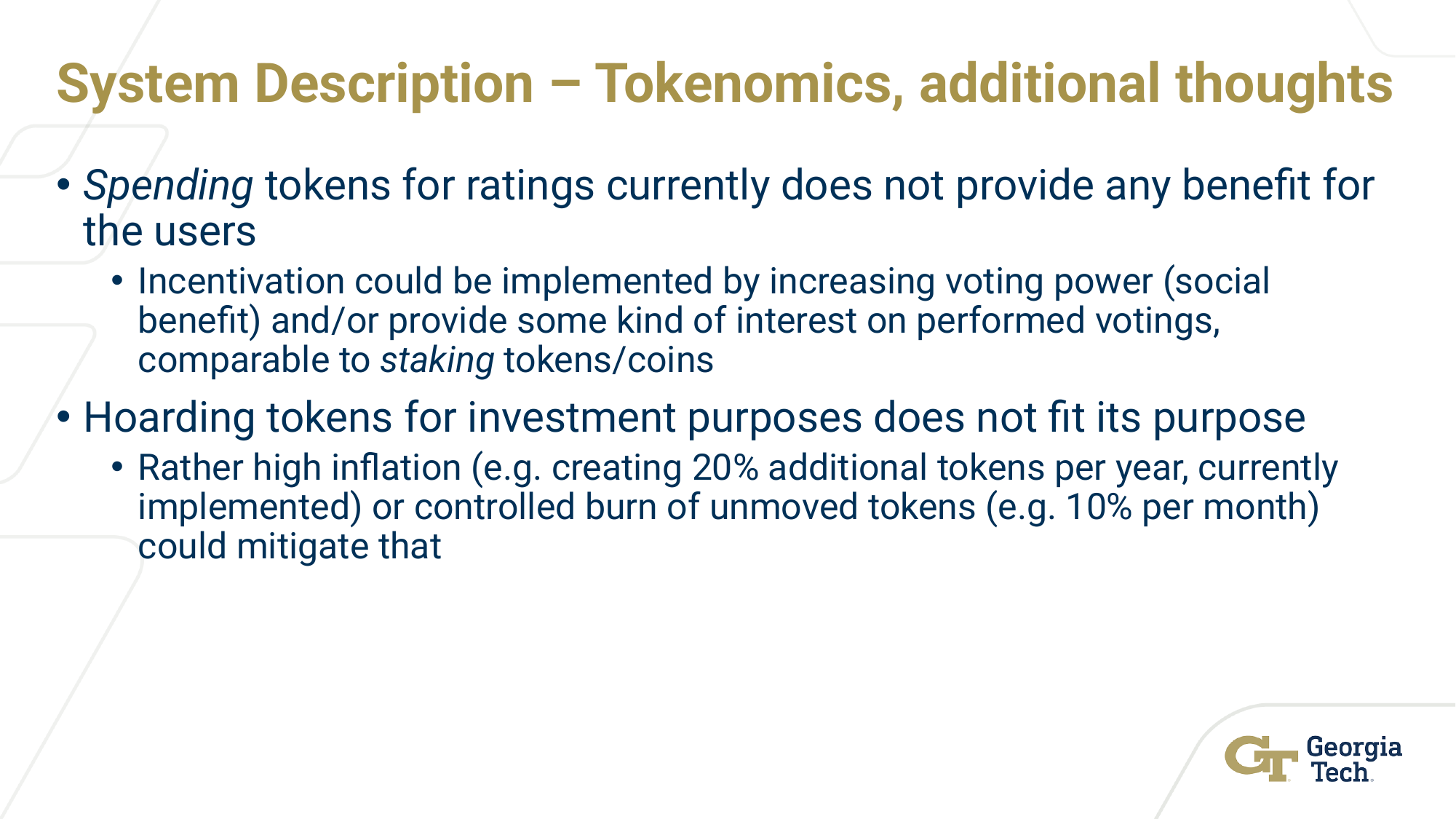

# System Description – Tokenomics, additional thoughts
Spending tokens for ratings currently does not provide any benefit for the users
Incentivation could be implemented by increasing voting power (social benefit) and/or provide some kind of interest on performed votings, comparable to staking tokens/coins
Hoarding tokens for investment purposes does not fit its purpose
Rather high inflation (e.g. creating 20% additional tokens per year, currently implemented) or controlled burn of unmoved tokens (e.g. 10% per month) could mitigate that